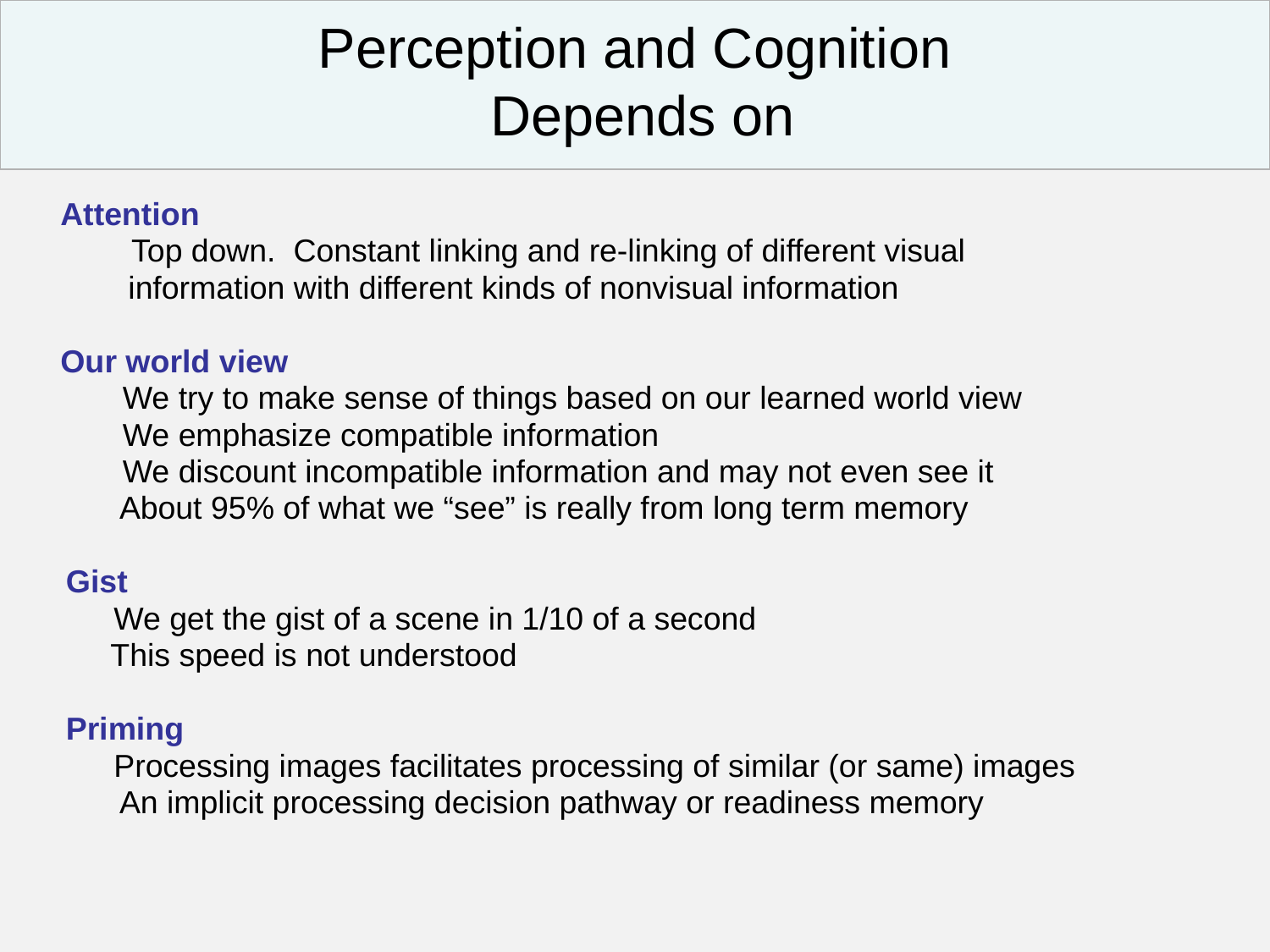

Perception and Cognition
 Depends on

	Attention
	        Top down.  Constant linking and re-linking of different visual
             information with different kinds of nonvisual information

	Our world view
	       We try to make sense of things based on our learned world view
	       We emphasize compatible information
	       We discount incompatible information and may not even see it
            About 95% of what we “see” is really from long term memory

      Gist
	      We get the gist of a scene in 1/10 of a second
           This speed is not understood

      Priming
	      Processing images facilitates processing of similar (or same) images
            An implicit processing decision pathway or readiness memory